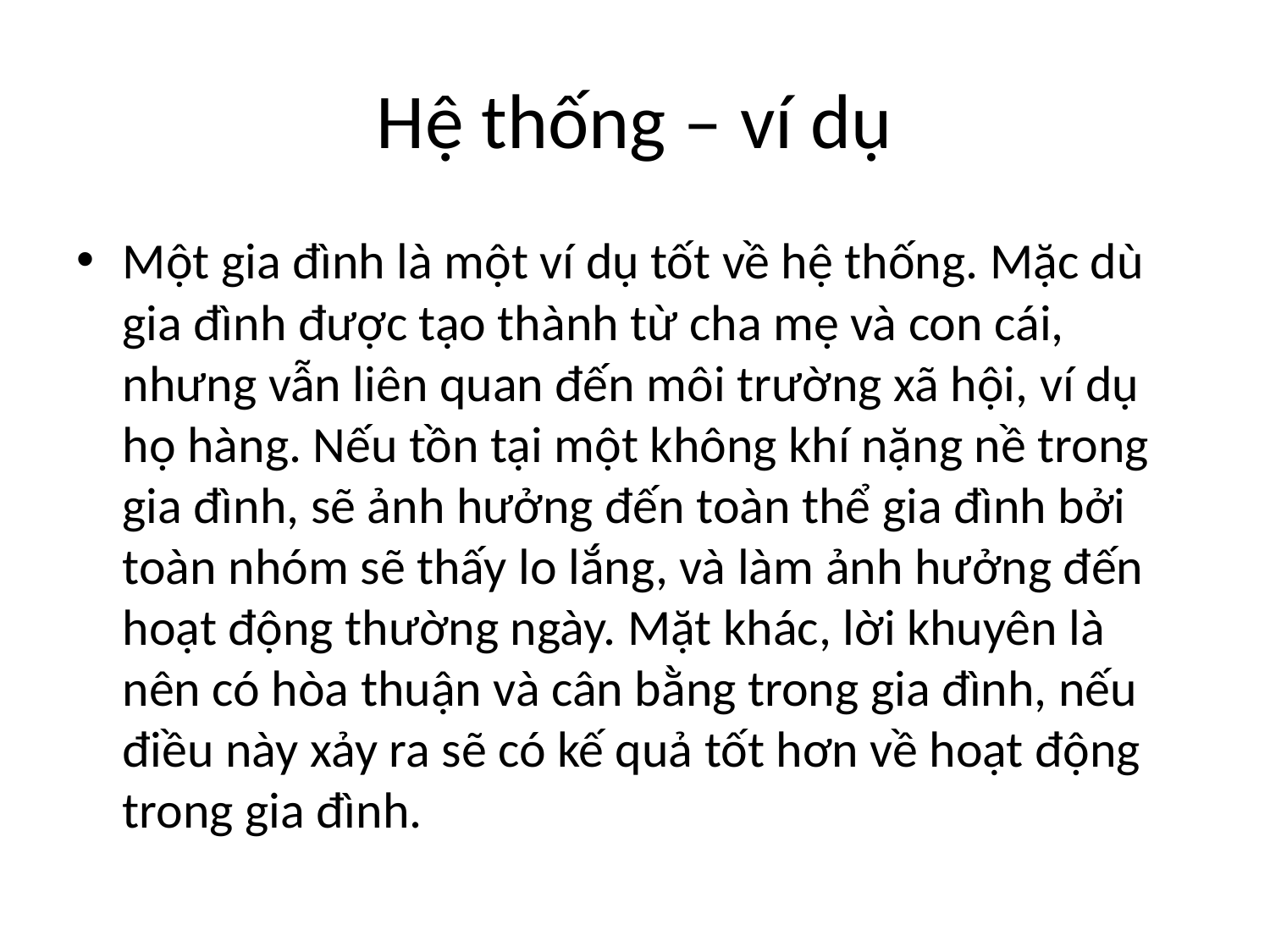

# Hệ thống – ví dụ
Một gia đình là một ví dụ tốt về hệ thống. Mặc dù gia đình được tạo thành từ cha mẹ và con cái, nhưng vẫn liên quan đến môi trường xã hội, ví dụ họ hàng. Nếu tồn tại một không khí nặng nề trong gia đình, sẽ ảnh hưởng đến toàn thể gia đình bởi toàn nhóm sẽ thấy lo lắng, và làm ảnh hưởng đến hoạt động thường ngày. Mặt khác, lời khuyên là nên có hòa thuận và cân bằng trong gia đình, nếu điều này xảy ra sẽ có kế quả tốt hơn về hoạt động trong gia đình.